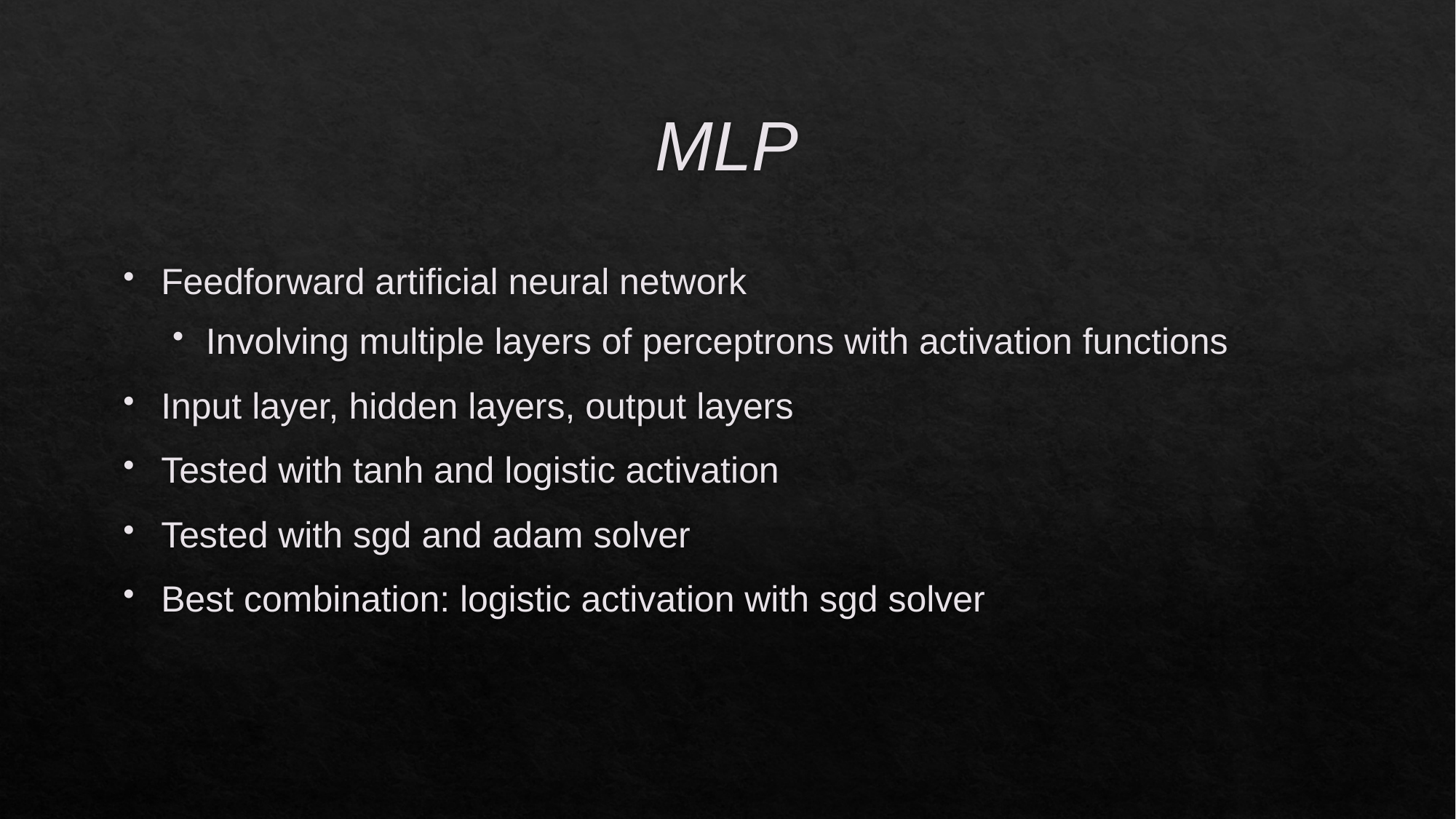

# MLP
Feedforward artificial neural network
Involving multiple layers of perceptrons with activation functions
Input layer, hidden layers, output layers
Tested with tanh and logistic activation
Tested with sgd and adam solver
Best combination: logistic activation with sgd solver